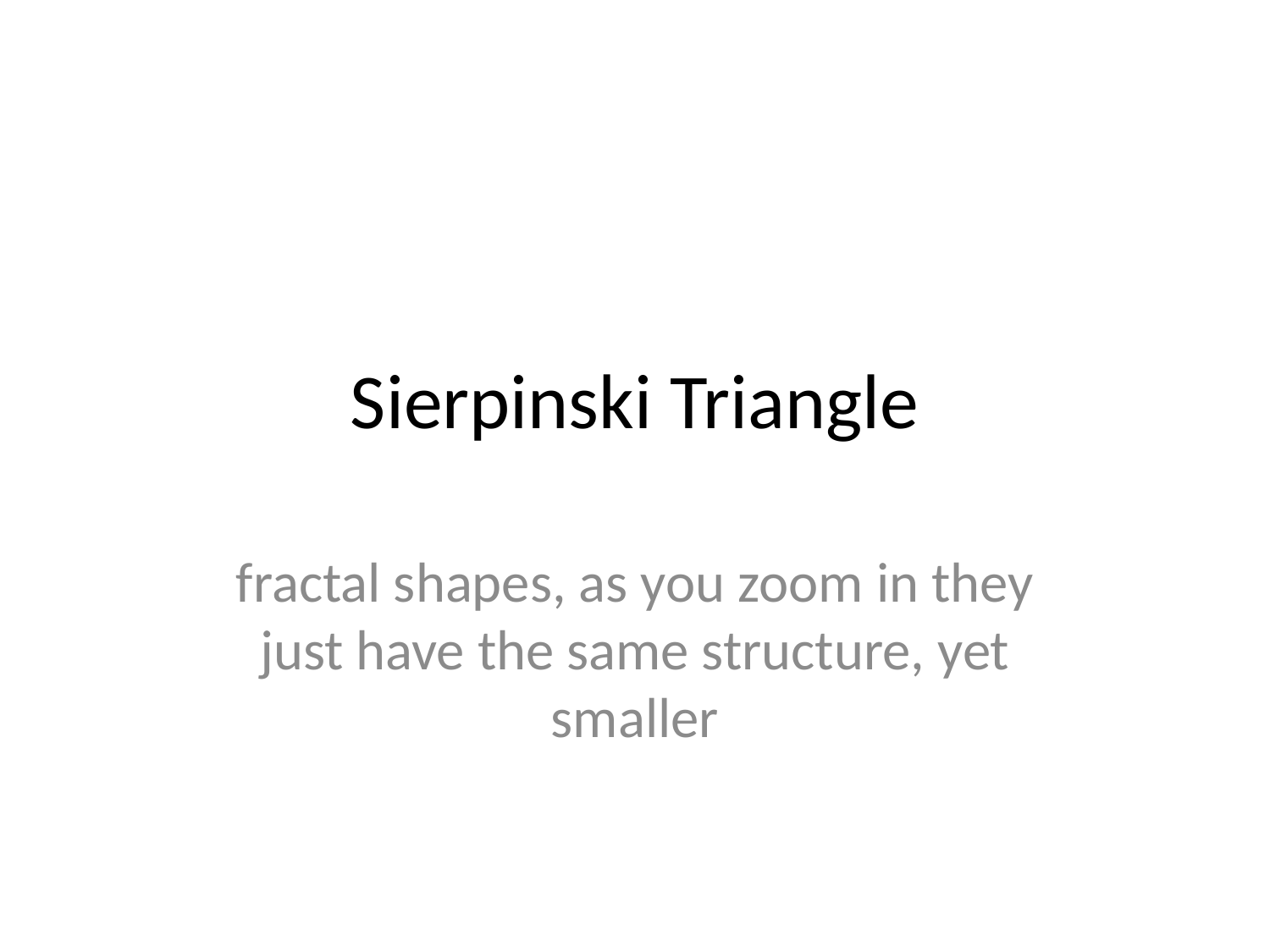

# Sierpinski Triangle
fractal shapes, as you zoom in they just have the same structure, yet smaller